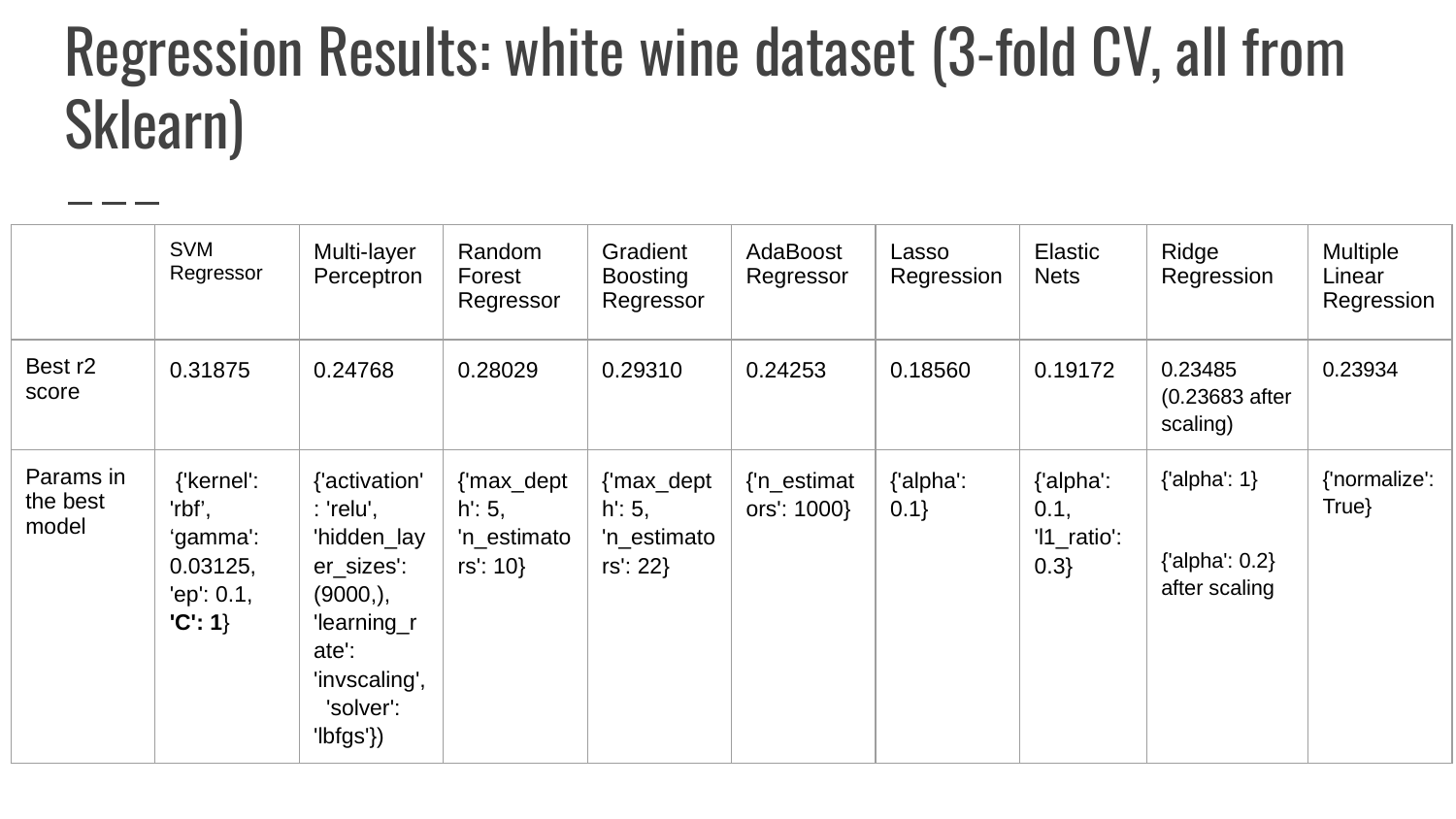

# Regression Results: white wine dataset (3-fold CV, all from Sklearn)
|  | SVM Regressor | Multi-layer Perceptron | Random Forest Regressor | Gradient Boosting Regressor | AdaBoost Regressor | Lasso Regression | Elastic Nets | Ridge Regression | Multiple Linear Regression |
| --- | --- | --- | --- | --- | --- | --- | --- | --- | --- |
| Best r2 score | 0.31875 | 0.24768 | 0.28029 | 0.29310 | 0.24253 | 0.18560 | 0.19172 | 0.23485 (0.23683 after scaling) | 0.23934 |
| Params in the best model | {'kernel': 'rbf’, ‘gamma': 0.03125, 'ep': 0.1, 'C': 1} | {'activation': 'relu', 'hidden\_layer\_sizes': (9000,), 'learning\_rate': 'invscaling', 'solver': 'lbfgs'}) | {'max\_depth': 5, 'n\_estimators': 10} | {'max\_depth': 5, 'n\_estimators': 22} | {'n\_estimators': 1000} | {'alpha': 0.1} | {'alpha': 0.1, 'l1\_ratio': 0.3} | {'alpha': 1} {'alpha': 0.2} after scaling | {'normalize': True} |